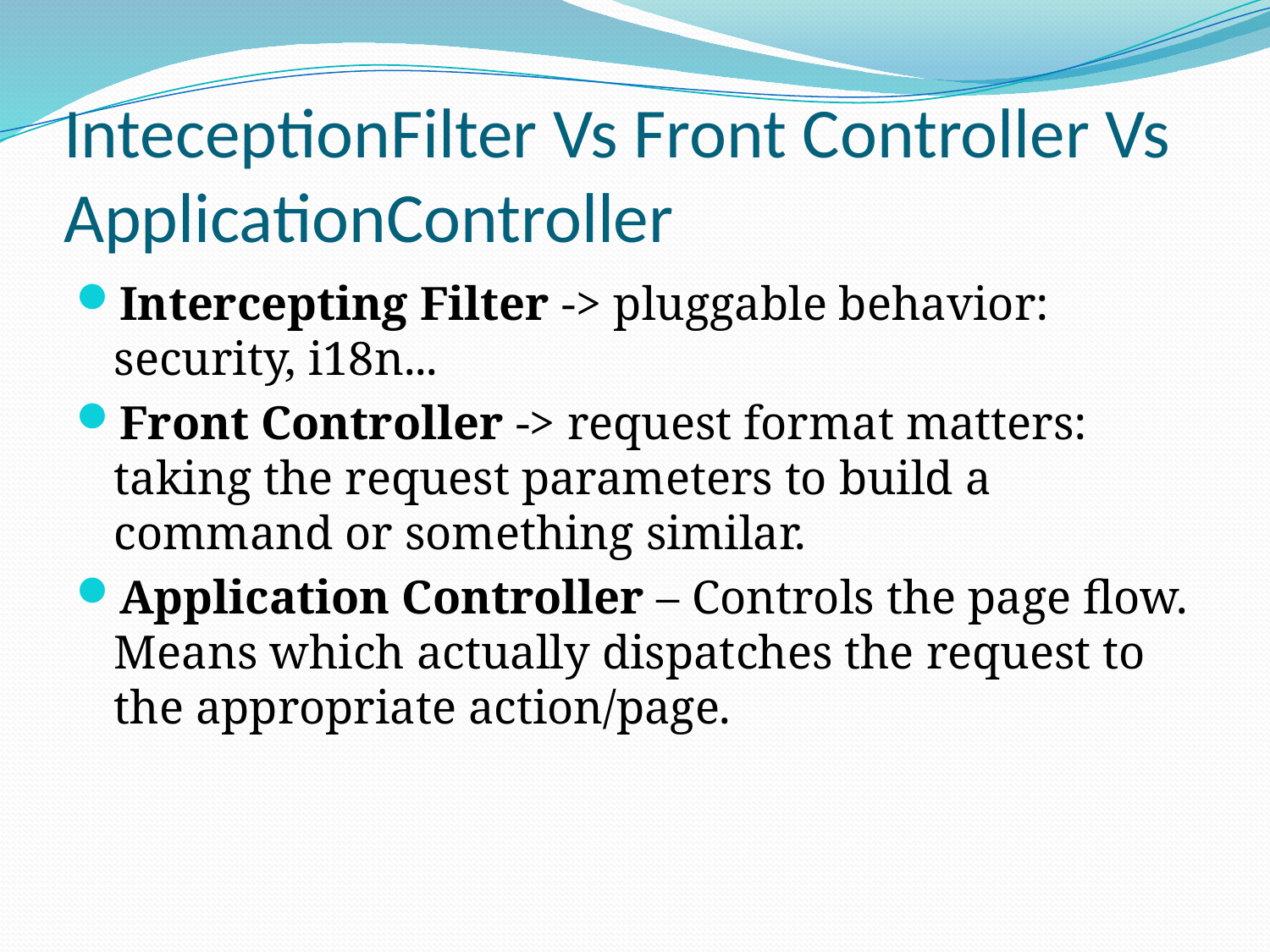

# InteceptionFilter Vs Front Controller Vs ApplicationController
Intercepting Filter -> pluggable behavior: security, i18n...
Front Controller -> request format matters: taking the request parameters to build a command or something similar.
Application Controller – Controls the page flow. Means which actually dispatches the request to the appropriate action/page.